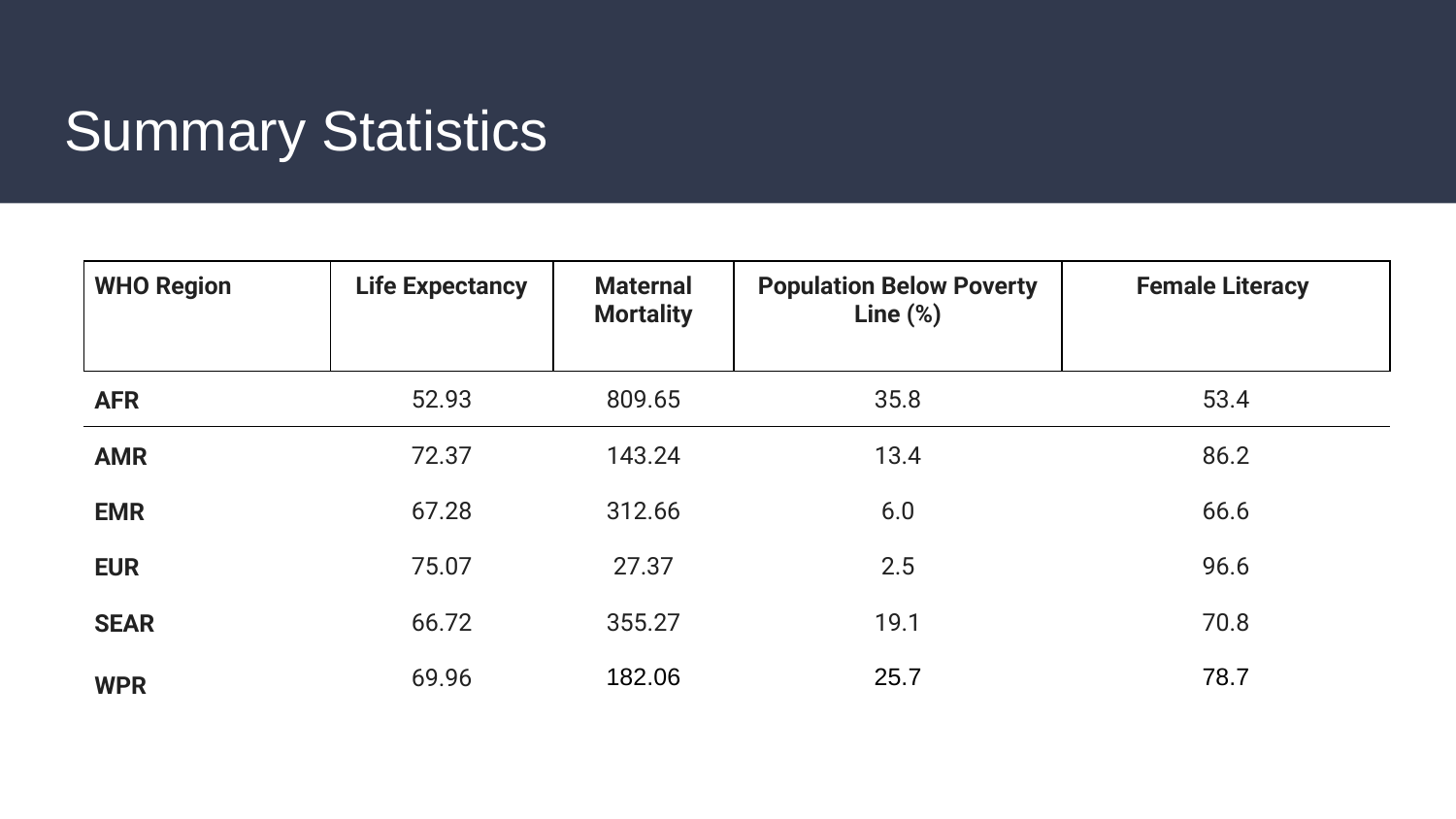

# Summary Statistics
| WHO Region | Life Expectancy | Maternal Mortality | Population Below Poverty Line (%) | Female Literacy |
| --- | --- | --- | --- | --- |
| AFR | 52.93 | 809.65 | 35.8 | 53.4 |
| AMR | 72.37 | 143.24 | 13.4 | 86.2 |
| EMR | 67.28 | 312.66 | 6.0 | 66.6 |
| EUR | 75.07 | 27.37 | 2.5 | 96.6 |
| SEAR | 66.72 | 355.27 | 19.1 | 70.8 |
| WPR | 69.96 | 182.06 | 25.7 | 78.7 |